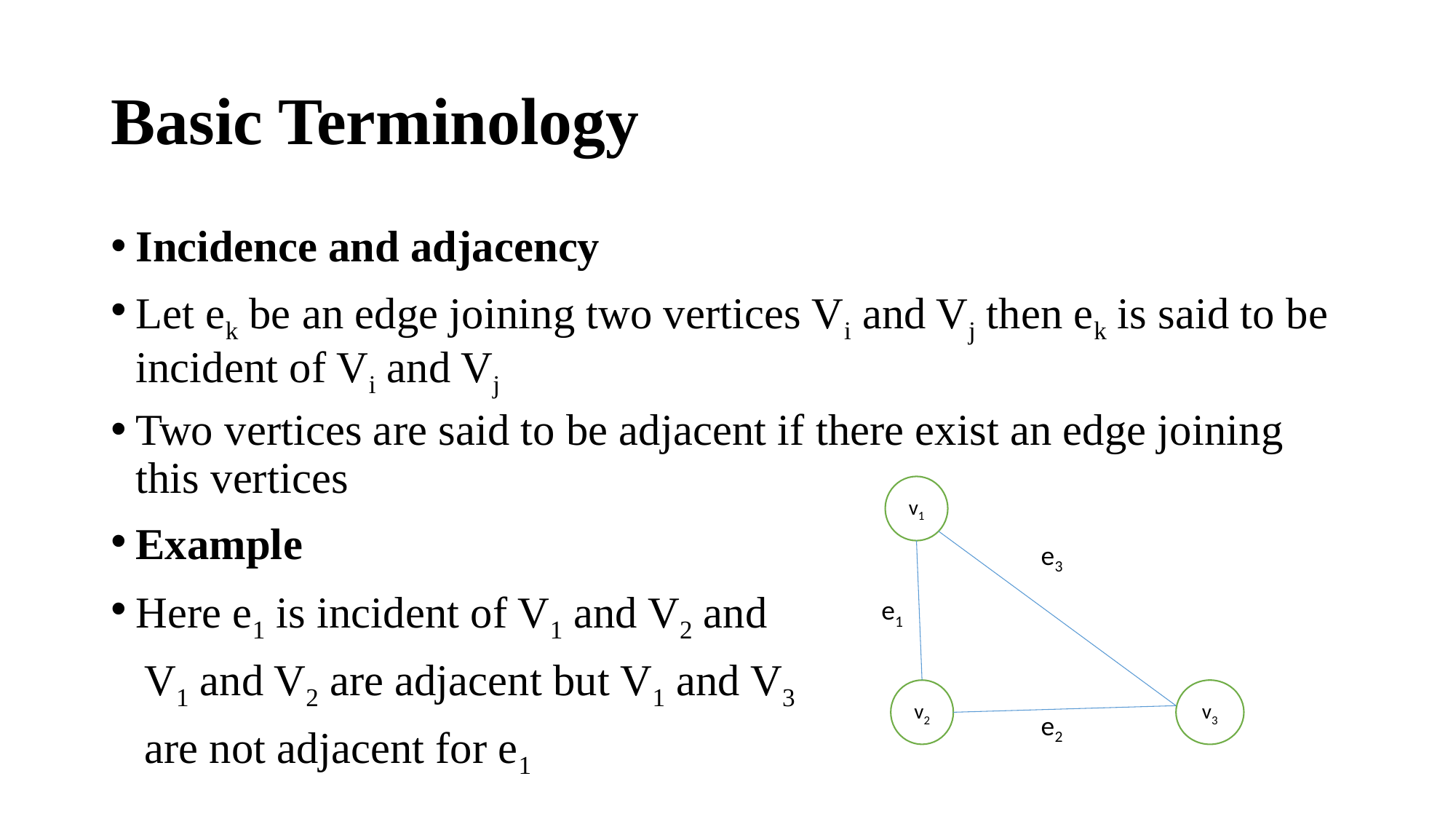

# Basic Terminology
Incidence and adjacency
Let ek be an edge joining two vertices Vi and Vj then ek is said to be incident of Vi and Vj
Two vertices are said to be adjacent if there exist an edge joining this vertices
Example
Here e1 is incident of V1 and V2 and
   V1 and V2 are adjacent but V1 and V3
   are not adjacent for e1

v1
e3
e1
v3
v2
e2